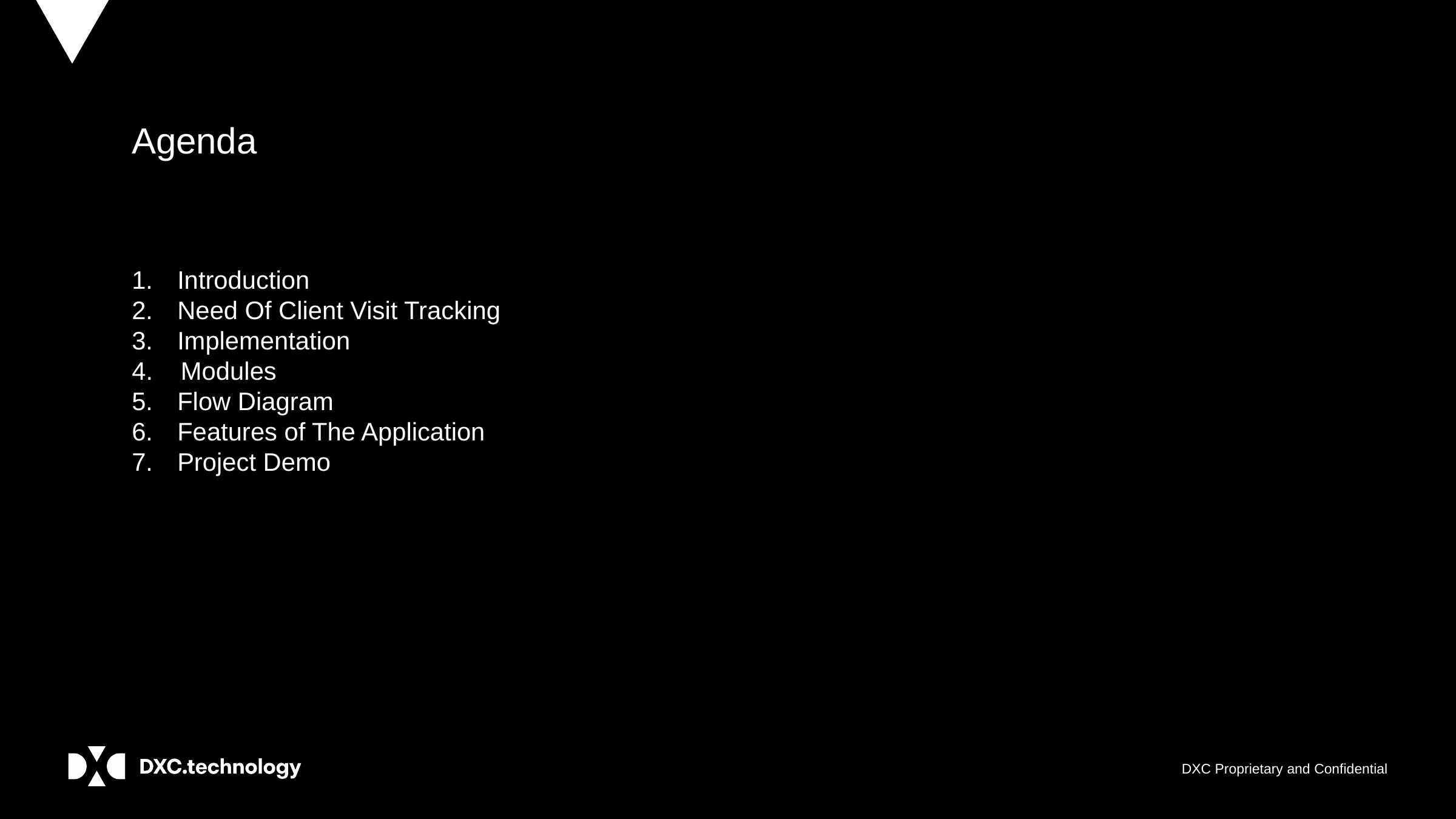

Agenda

Introduction
Need Of Client Visit Tracking
Implementation
4.    Modules
Flow Diagram
Features of The Application
Project Demo